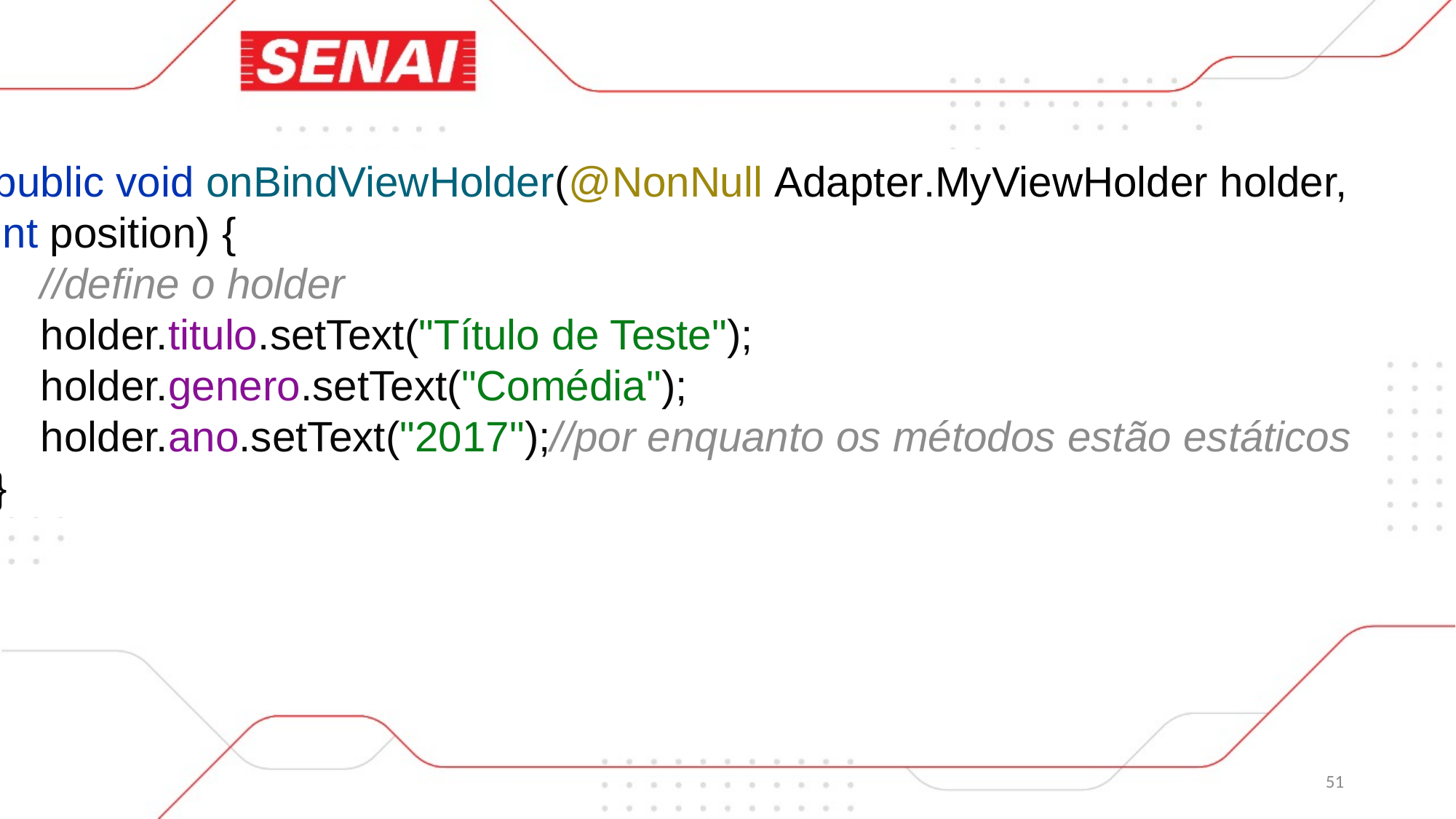

public void onBindViewHolder(@NonNull Adapter.MyViewHolder holder,
int position) {
    //define o holder
    holder.titulo.setText("Título de Teste");
    holder.genero.setText("Comédia");
    holder.ano.setText("2017");//por enquanto os métodos estão estáticos
}
51